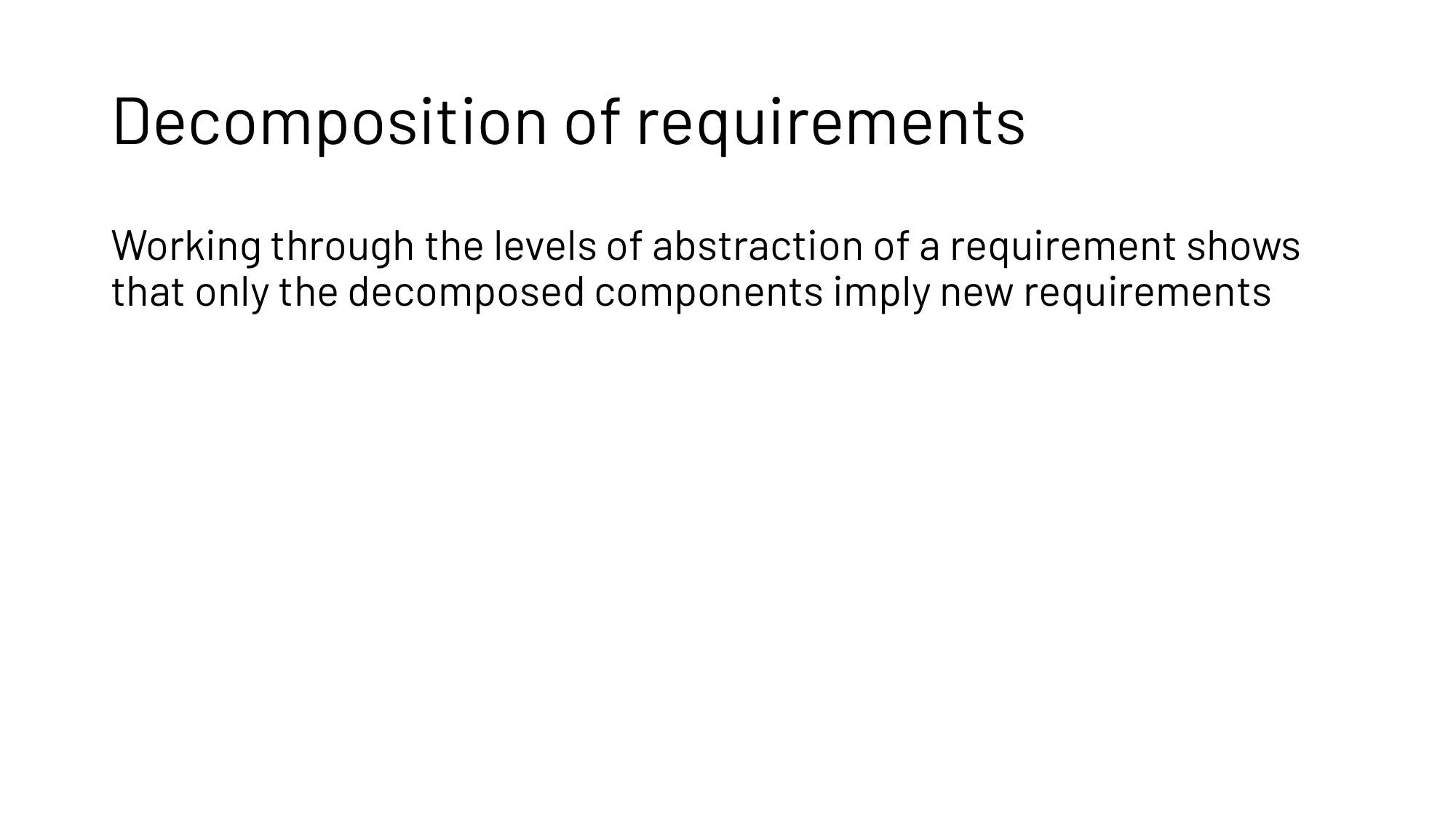

# Decomposition of requirements
Working through the levels of abstraction of a requirement shows that only the decomposed components imply new requirements